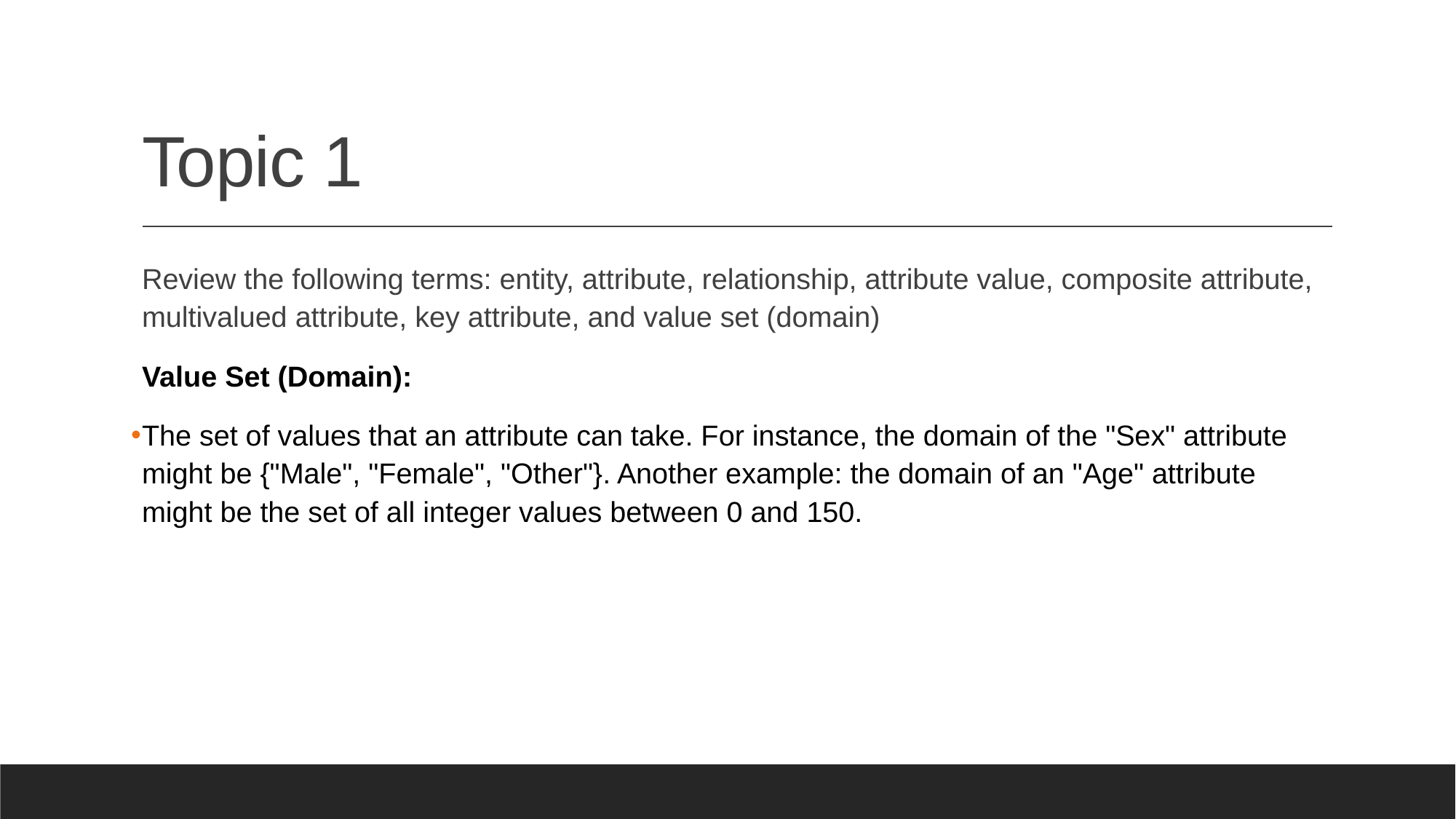

# Topic 1
Review the following terms: entity, attribute, relationship, attribute value, composite attribute, multivalued attribute, key attribute, and value set (domain)
Value Set (Domain):
The set of values that an attribute can take. For instance, the domain of the "Sex" attribute might be {"Male", "Female", "Other"}. Another example: the domain of an "Age" attribute might be the set of all integer values between 0 and 150.